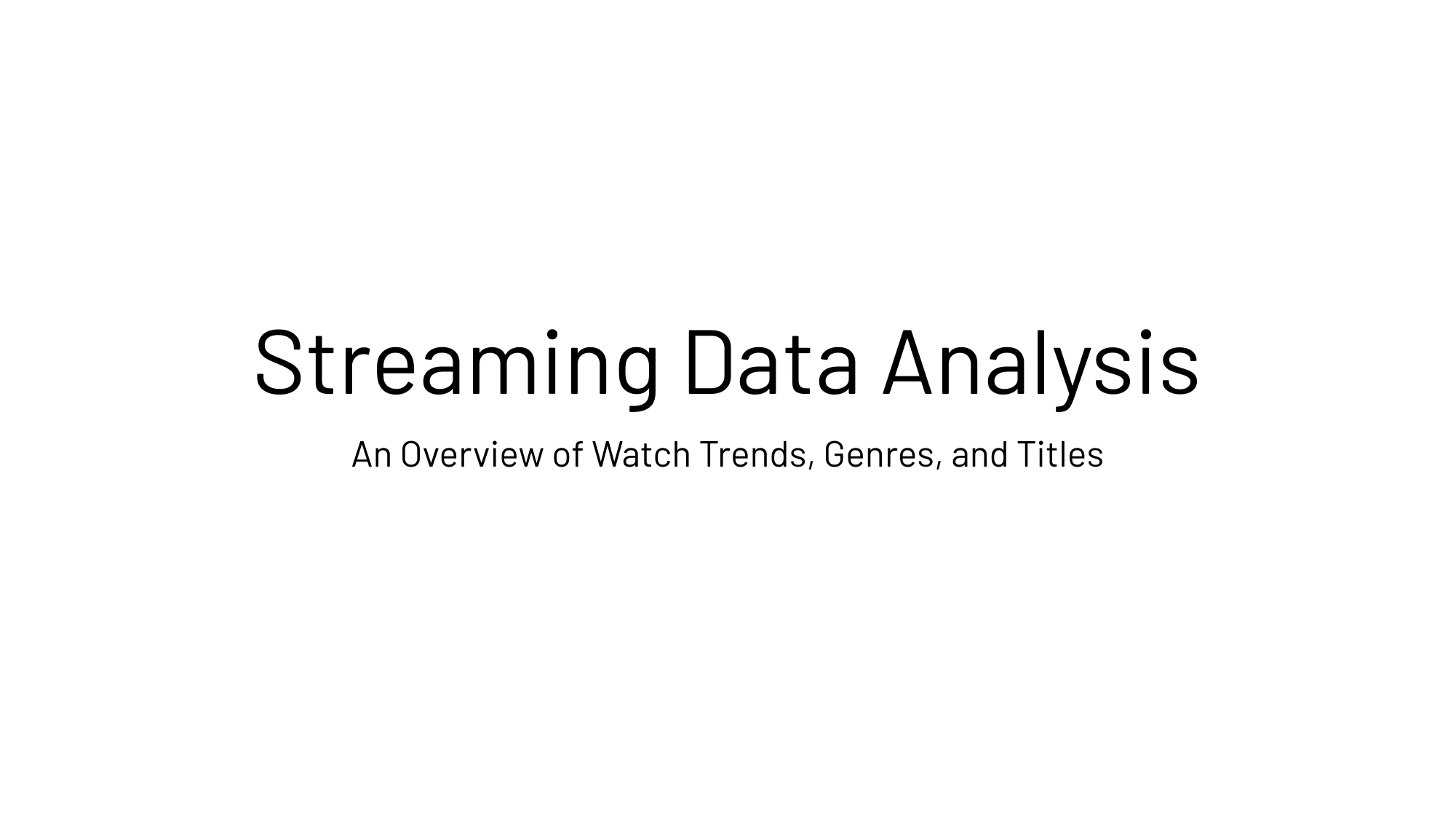

# Streaming Data Analysis
An Overview of Watch Trends, Genres, and Titles